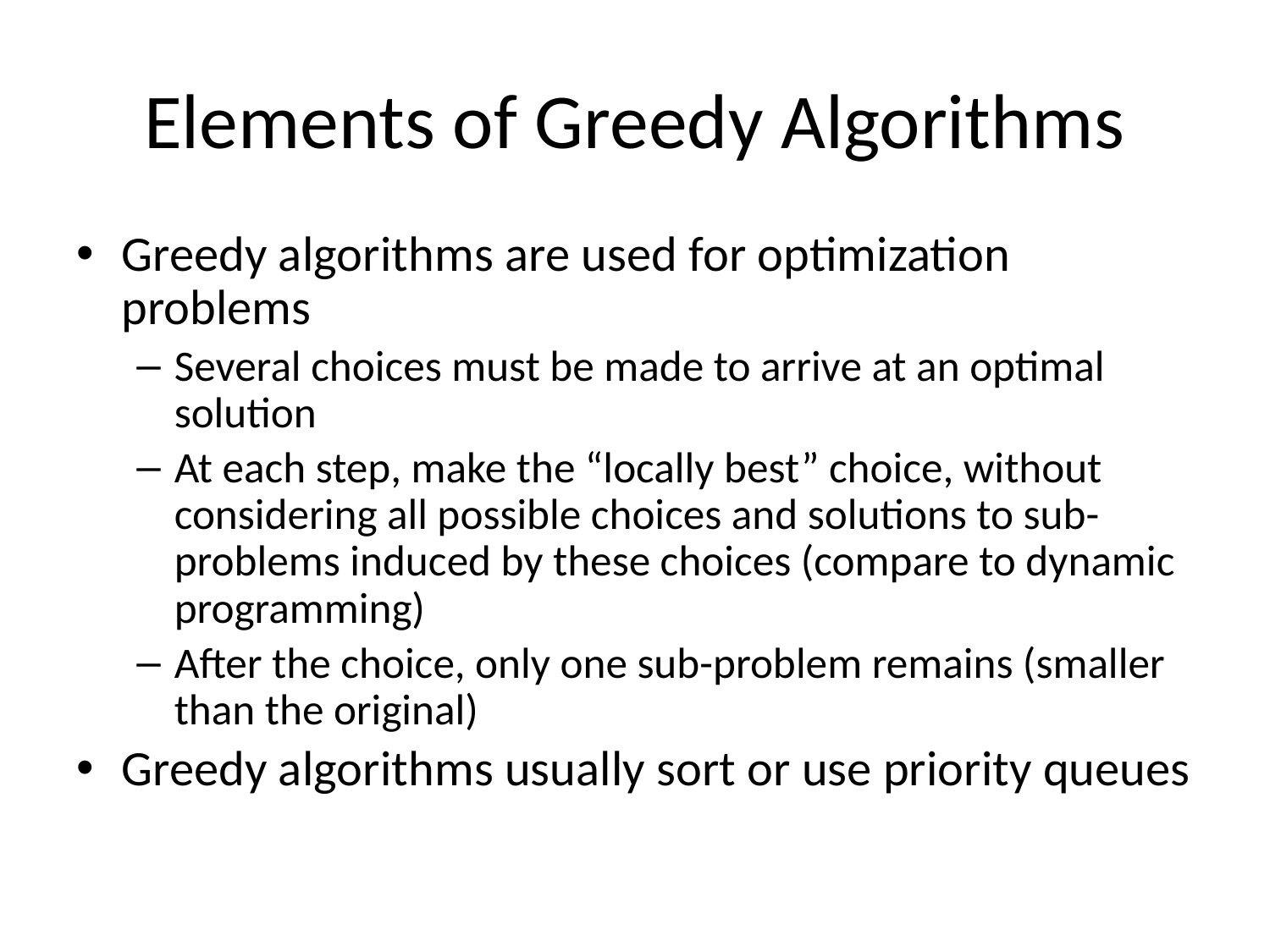

# Elements of Greedy Algorithms
Greedy algorithms are used for optimization problems
Several choices must be made to arrive at an optimal solution
At each step, make the “locally best” choice, without considering all possible choices and solutions to sub-problems induced by these choices (compare to dynamic programming)
After the choice, only one sub-problem remains (smaller than the original)
Greedy algorithms usually sort or use priority queues